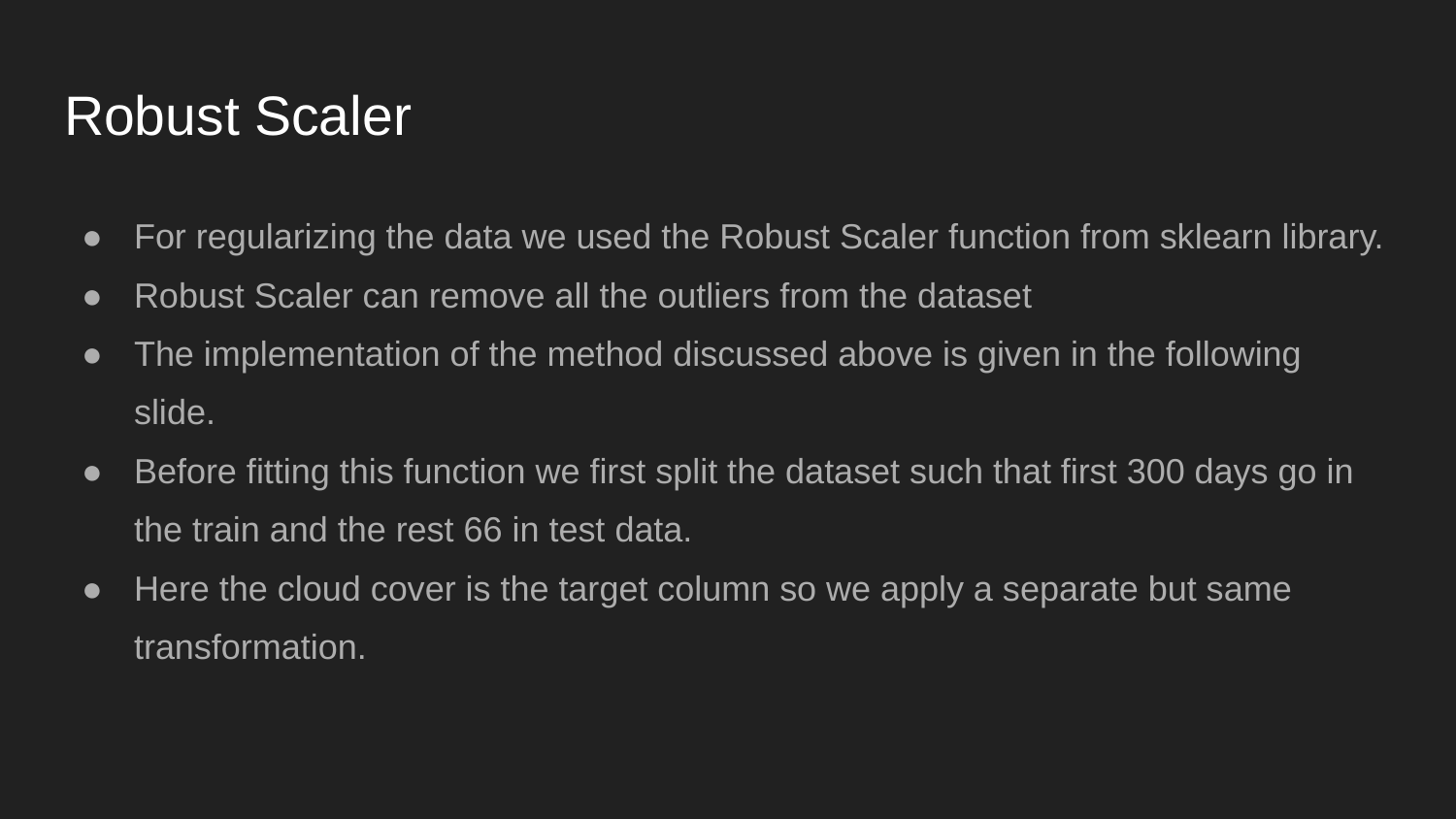

# Robust Scaler
For regularizing the data we used the Robust Scaler function from sklearn library.
Robust Scaler can remove all the outliers from the dataset
The implementation of the method discussed above is given in the following slide.
Before fitting this function we first split the dataset such that first 300 days go in the train and the rest 66 in test data.
Here the cloud cover is the target column so we apply a separate but same transformation.